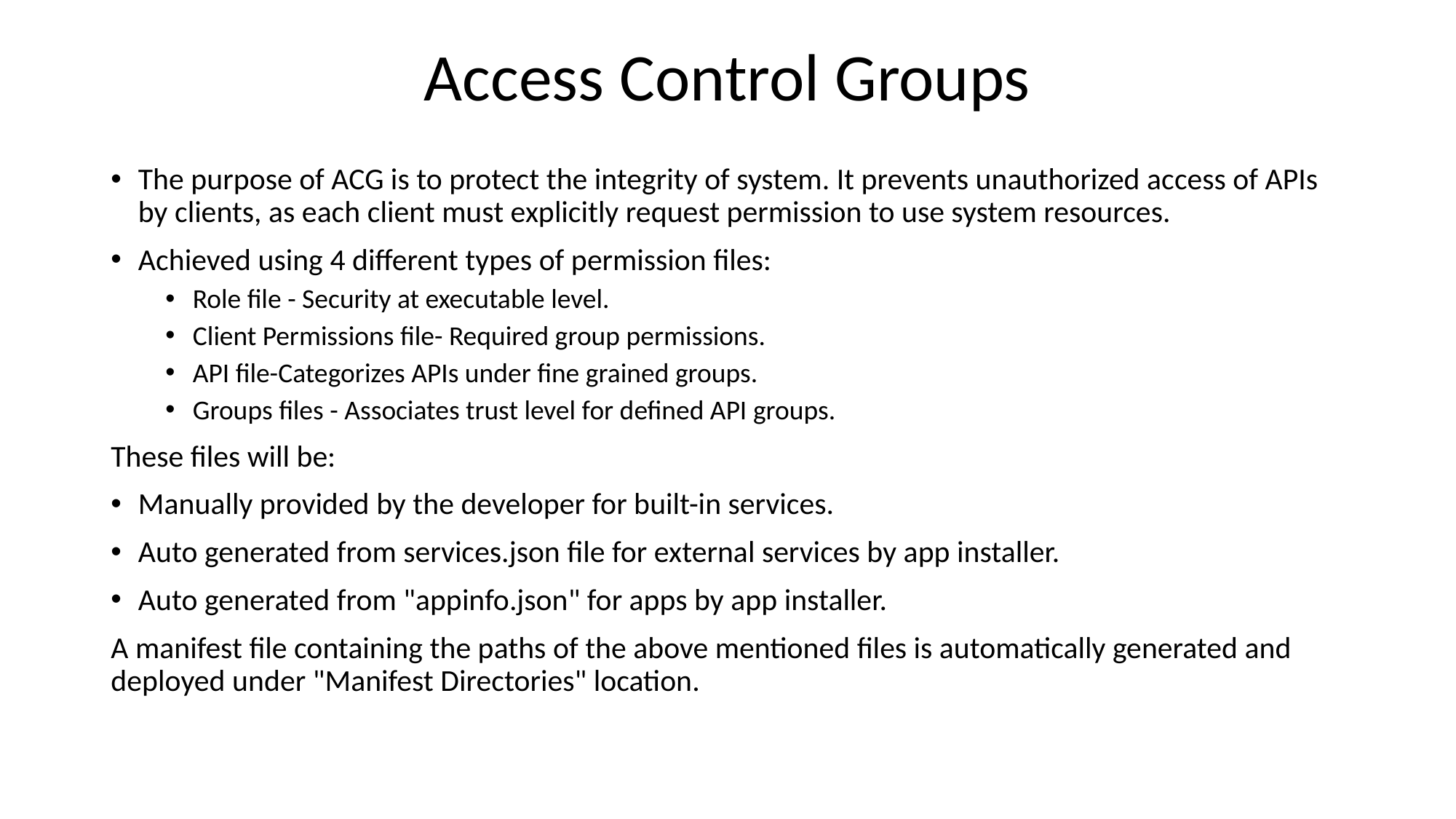

# Access Control Groups
The purpose of ACG is to protect the integrity of system. It prevents unauthorized access of APIs by clients, as each client must explicitly request permission to use system resources.
Achieved using 4 different types of permission files:
Role file - Security at executable level.
Client Permissions file- Required group permissions.
API file-Categorizes APIs under fine grained groups.
Groups files - Associates trust level for defined API groups.
These files will be:
Manually provided by the developer for built-in services.
Auto generated from services.json file for external services by app installer.
Auto generated from "appinfo.json" for apps by app installer.
A manifest file containing the paths of the above mentioned files is automatically generated and deployed under "Manifest Directories" location.